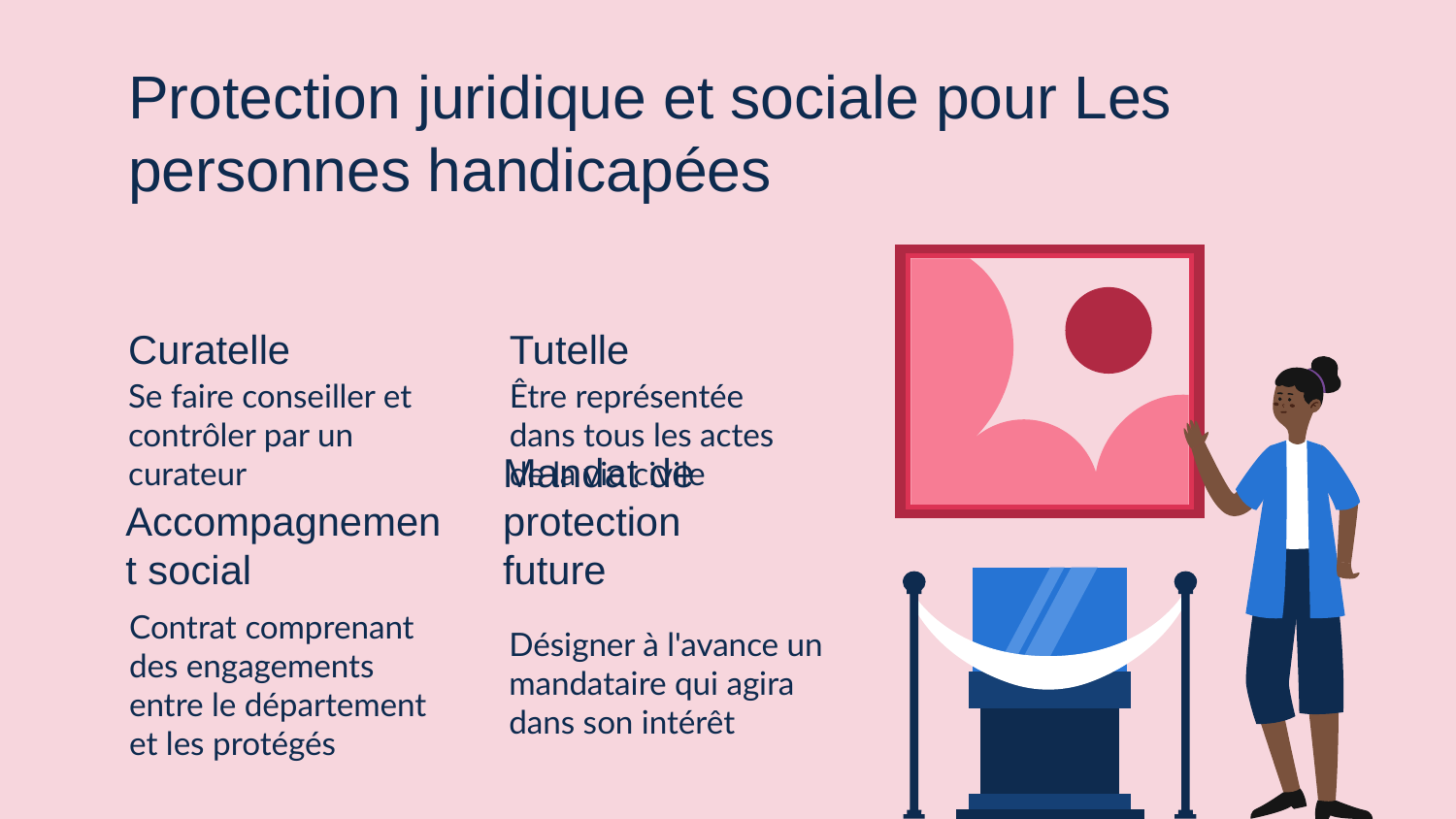

# Protection juridique et sociale pour Les personnes handicapées

Tutelle
Curatelle
Être représentée dans tous les actes de la vie civile
Se faire conseiller et contrôler par un curateur
Accompagnement social
Mandat de protection future
Contrat comprenant des engagements entre le département et les protégés
Désigner à l'avance un mandataire qui agira dans son intérêt